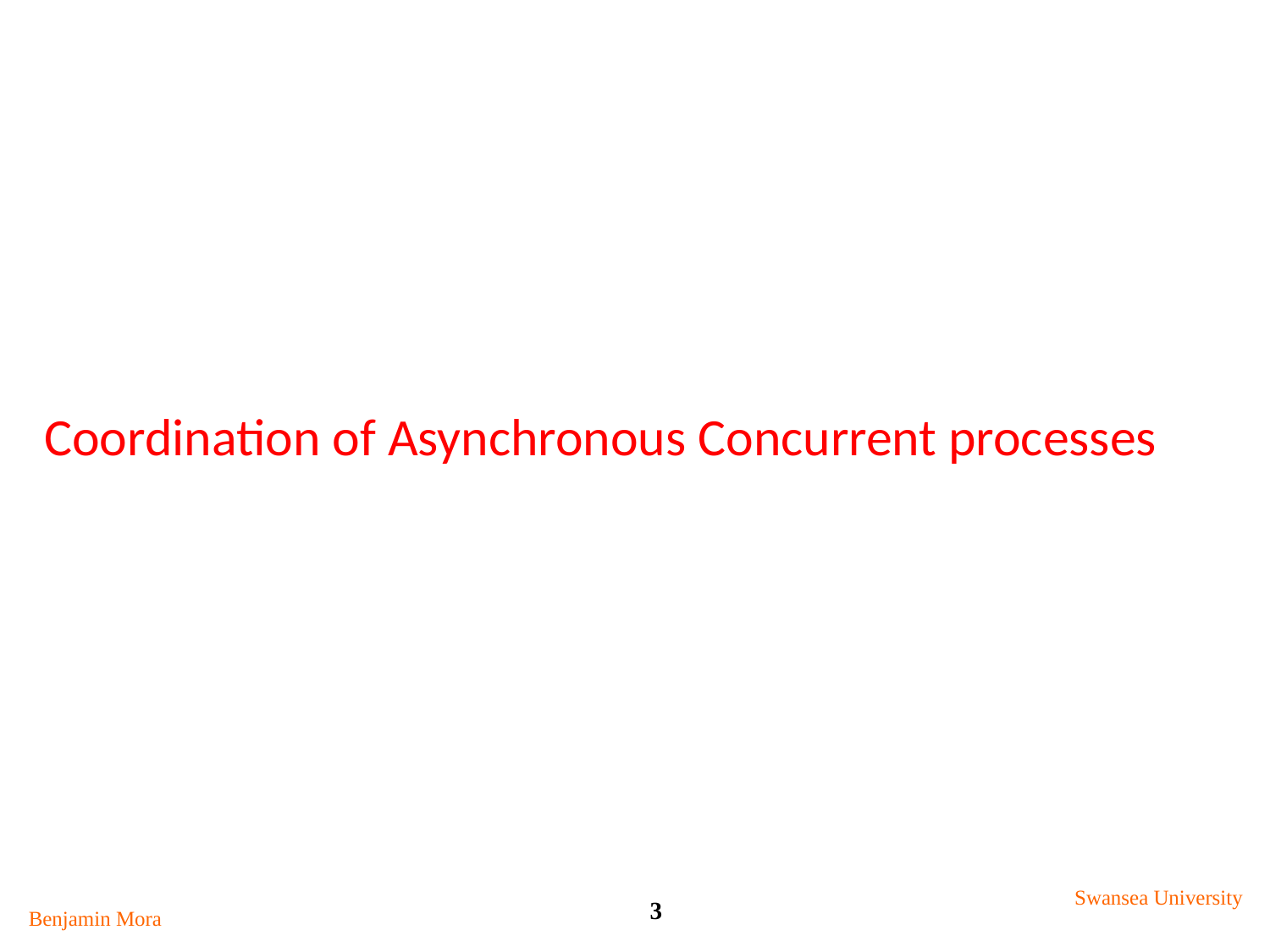

# Coordination of Asynchronous Concurrent processes
Swansea University
3
Benjamin Mora